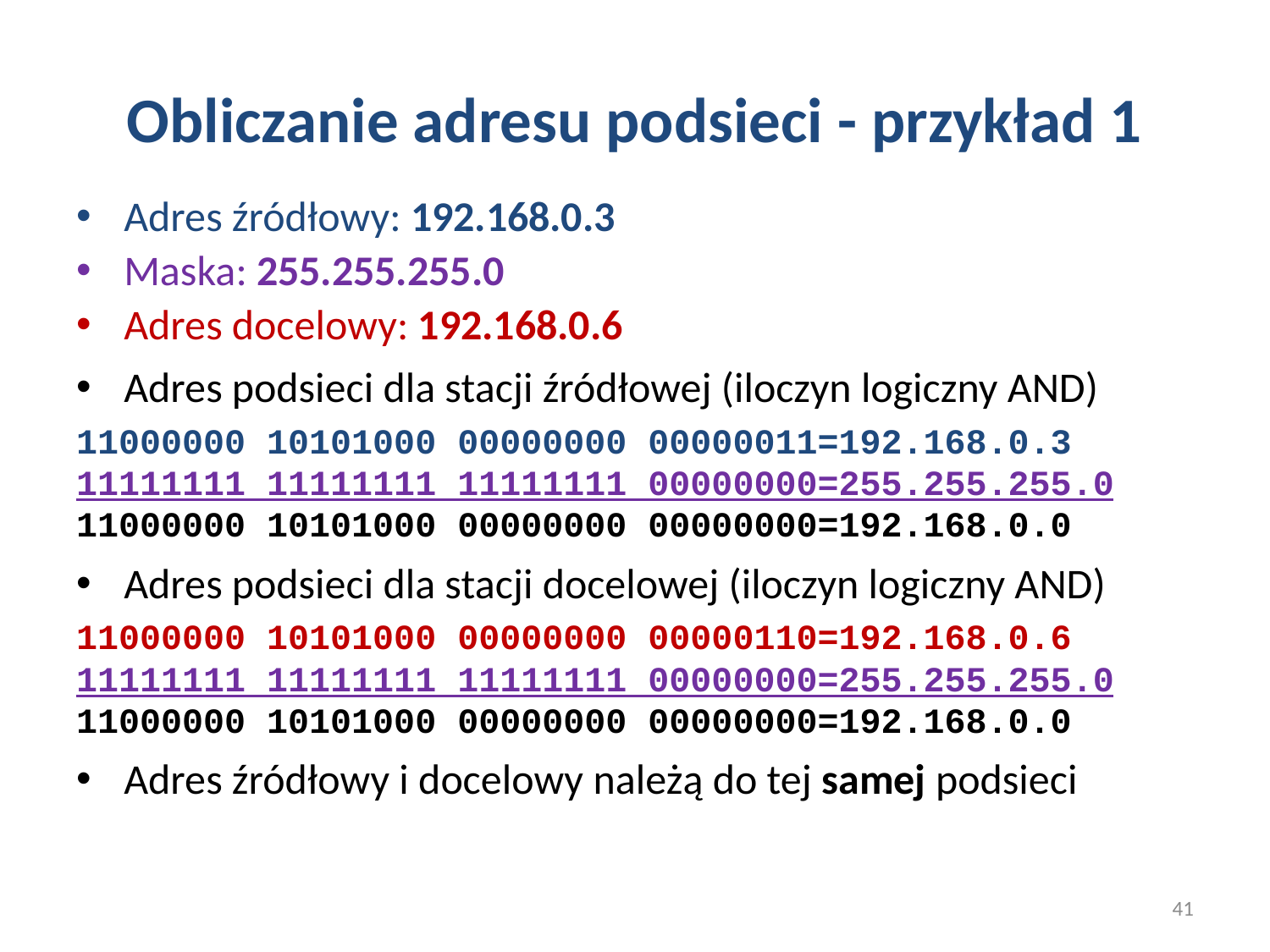

# Obliczanie adresu podsieci - przykład 1
Adres źródłowy: 192.168.0.3
Maska: 255.255.255.0
Adres docelowy: 192.168.0.6
Adres podsieci dla stacji źródłowej (iloczyn logiczny AND)
11000000 10101000 00000000 00000011=192.168.0.3
11111111 11111111 11111111 00000000=255.255.255.0
11000000 10101000 00000000 00000000=192.168.0.0
Adres podsieci dla stacji docelowej (iloczyn logiczny AND)
11000000 10101000 00000000 00000110=192.168.0.6
11111111 11111111 11111111 00000000=255.255.255.0
11000000 10101000 00000000 00000000=192.168.0.0
Adres źródłowy i docelowy należą do tej samej podsieci
41